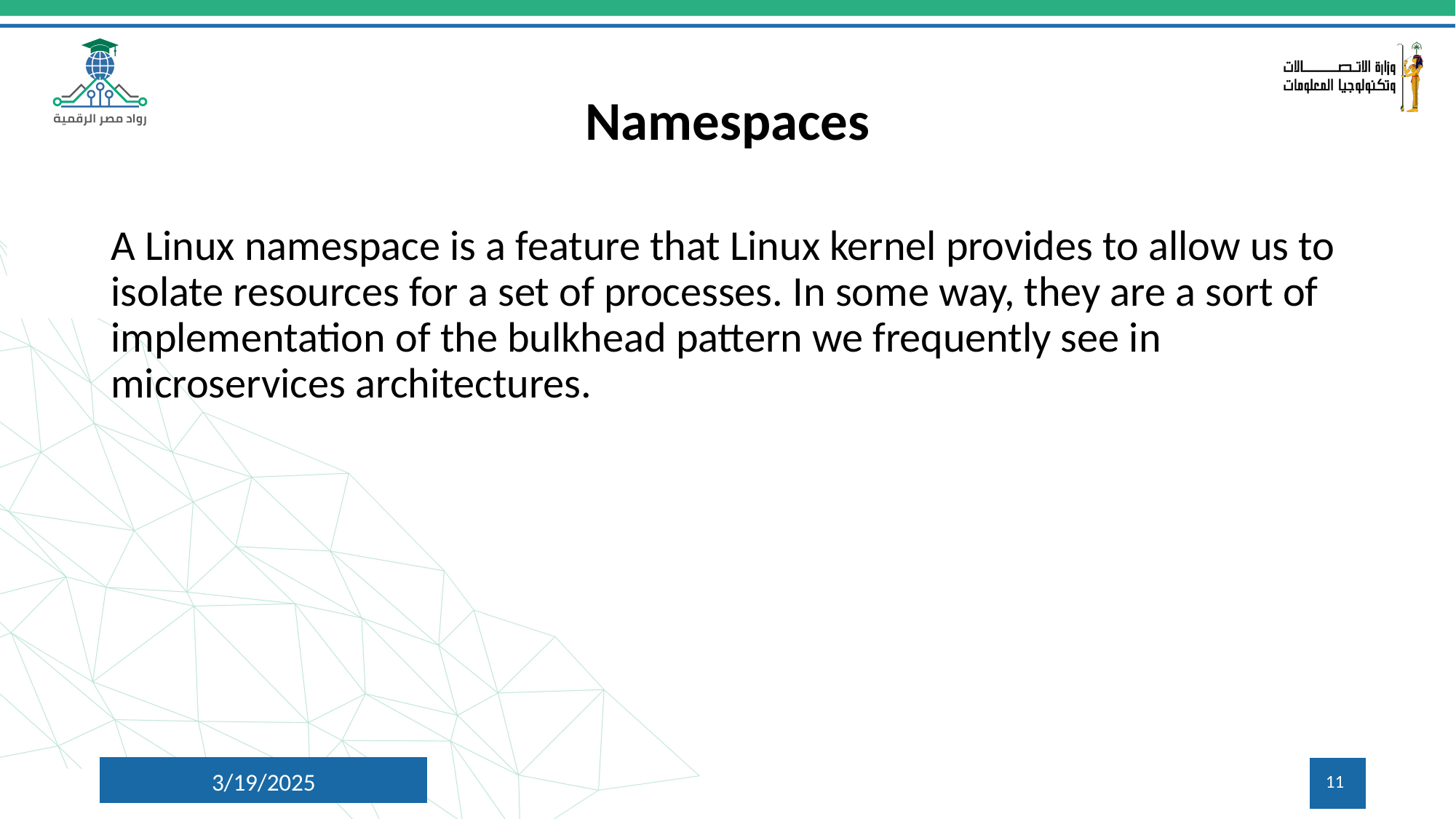

# Namespaces
A Linux namespace is a feature that Linux kernel provides to allow us to isolate resources for a set of processes. In some way, they are a sort of implementation of the bulkhead pattern we frequently see in microservices architectures.
3/19/2025

11